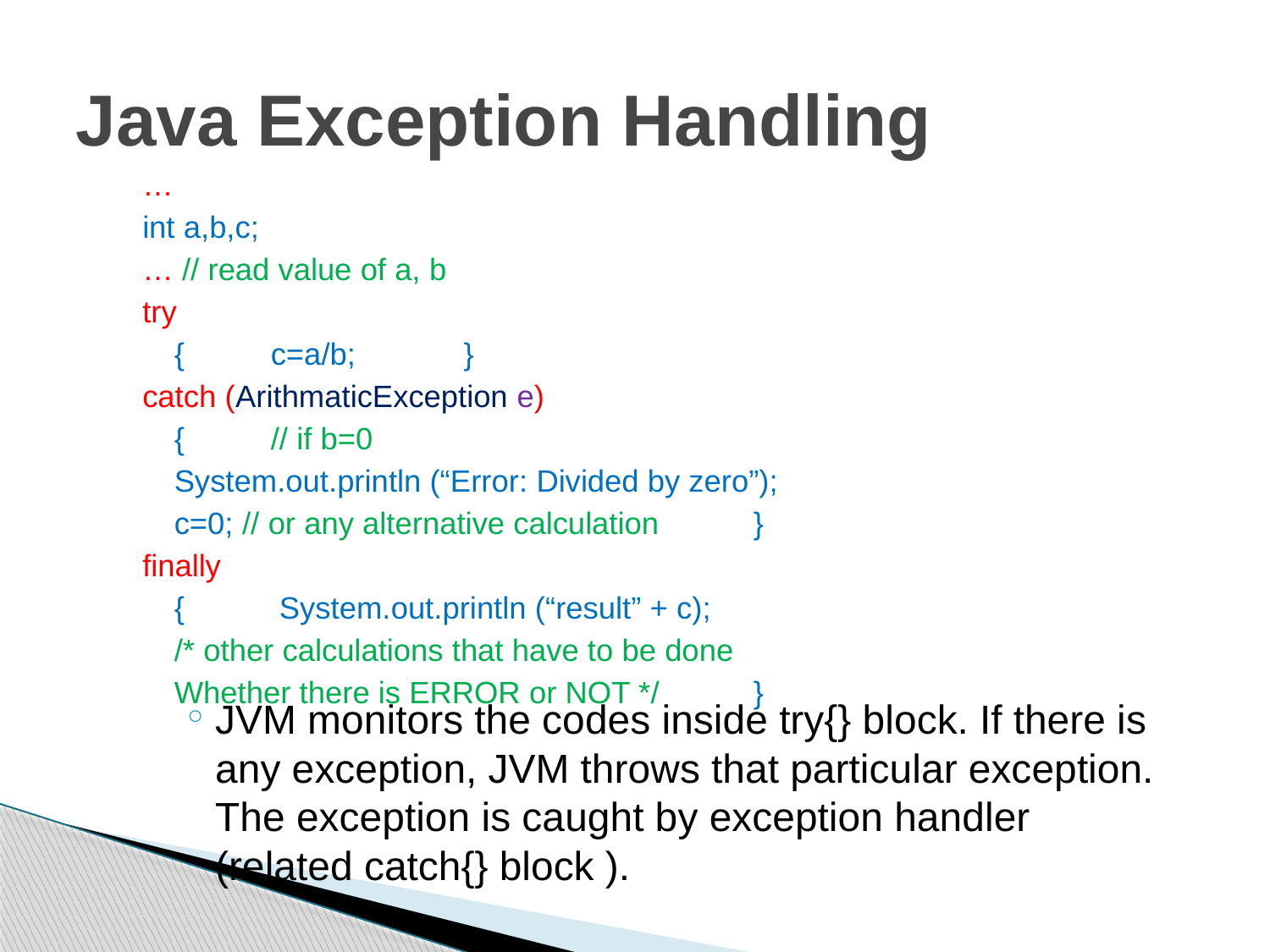

# Java Exception Handling
…
int a,b,c;
… // read value of a, b
try
	{	c=a/b;		}
catch (ArithmaticException e)
	{	// if b=0
		System.out.println (“Error: Divided by zero”);
		c=0; // or any alternative calculation	}
finally
	{	 System.out.println (“result” + c);
		/* other calculations that have to be done
		Whether there is ERROR or NOT */	}

JVM monitors the codes inside try{} block. If there is any exception, JVM throws that particular exception. The exception is caught by exception handler (related catch{} block ).